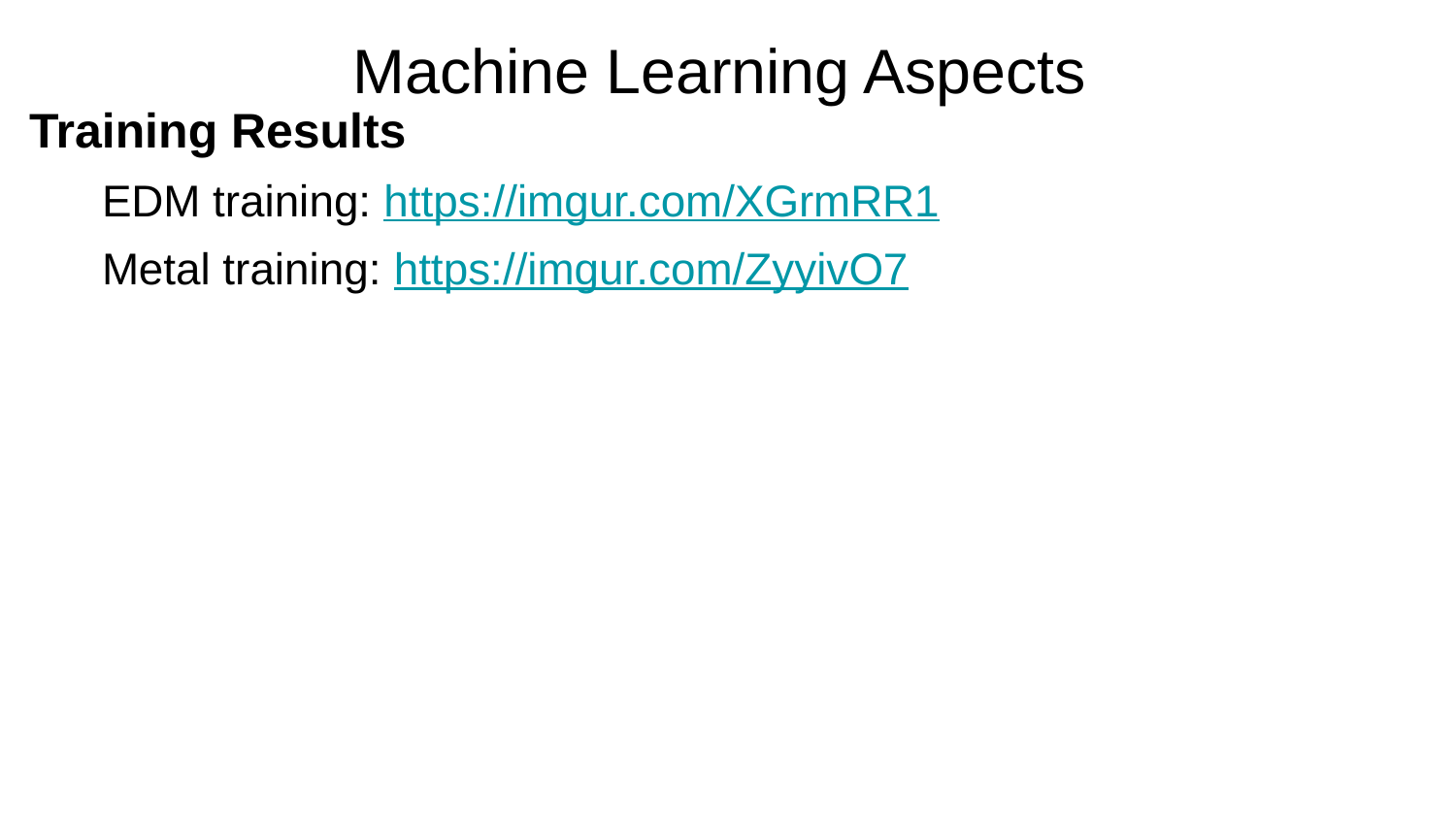

# Machine Learning Aspects
Training Results
EDM training: https://imgur.com/XGrmRR1
Metal training: https://imgur.com/ZyyivO7